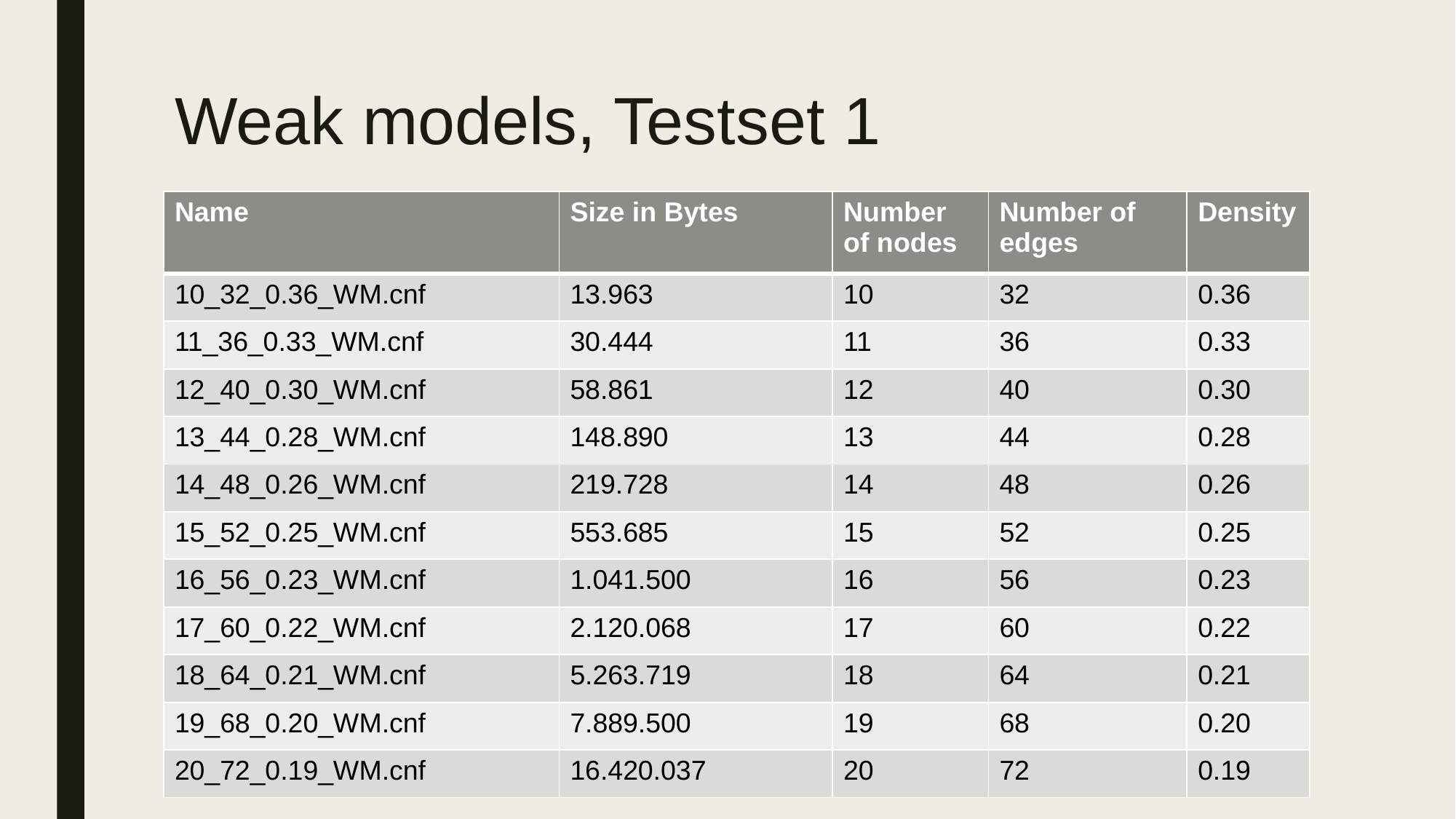

# Weak models, Testset 1
| Name | Size in Bytes | Number of nodes | Number of edges | Density |
| --- | --- | --- | --- | --- |
| 10\_32\_0.36\_WM.cnf | 13.963 | 10 | 32 | 0.36 |
| 11\_36\_0.33\_WM.cnf | 30.444 | 11 | 36 | 0.33 |
| 12\_40\_0.30\_WM.cnf | 58.861 | 12 | 40 | 0.30 |
| 13\_44\_0.28\_WM.cnf | 148.890 | 13 | 44 | 0.28 |
| 14\_48\_0.26\_WM.cnf | 219.728 | 14 | 48 | 0.26 |
| 15\_52\_0.25\_WM.cnf | 553.685 | 15 | 52 | 0.25 |
| 16\_56\_0.23\_WM.cnf | 1.041.500 | 16 | 56 | 0.23 |
| 17\_60\_0.22\_WM.cnf | 2.120.068 | 17 | 60 | 0.22 |
| 18\_64\_0.21\_WM.cnf | 5.263.719 | 18 | 64 | 0.21 |
| 19\_68\_0.20\_WM.cnf | 7.889.500 | 19 | 68 | 0.20 |
| 20\_72\_0.19\_WM.cnf | 16.420.037 | 20 | 72 | 0.19 |